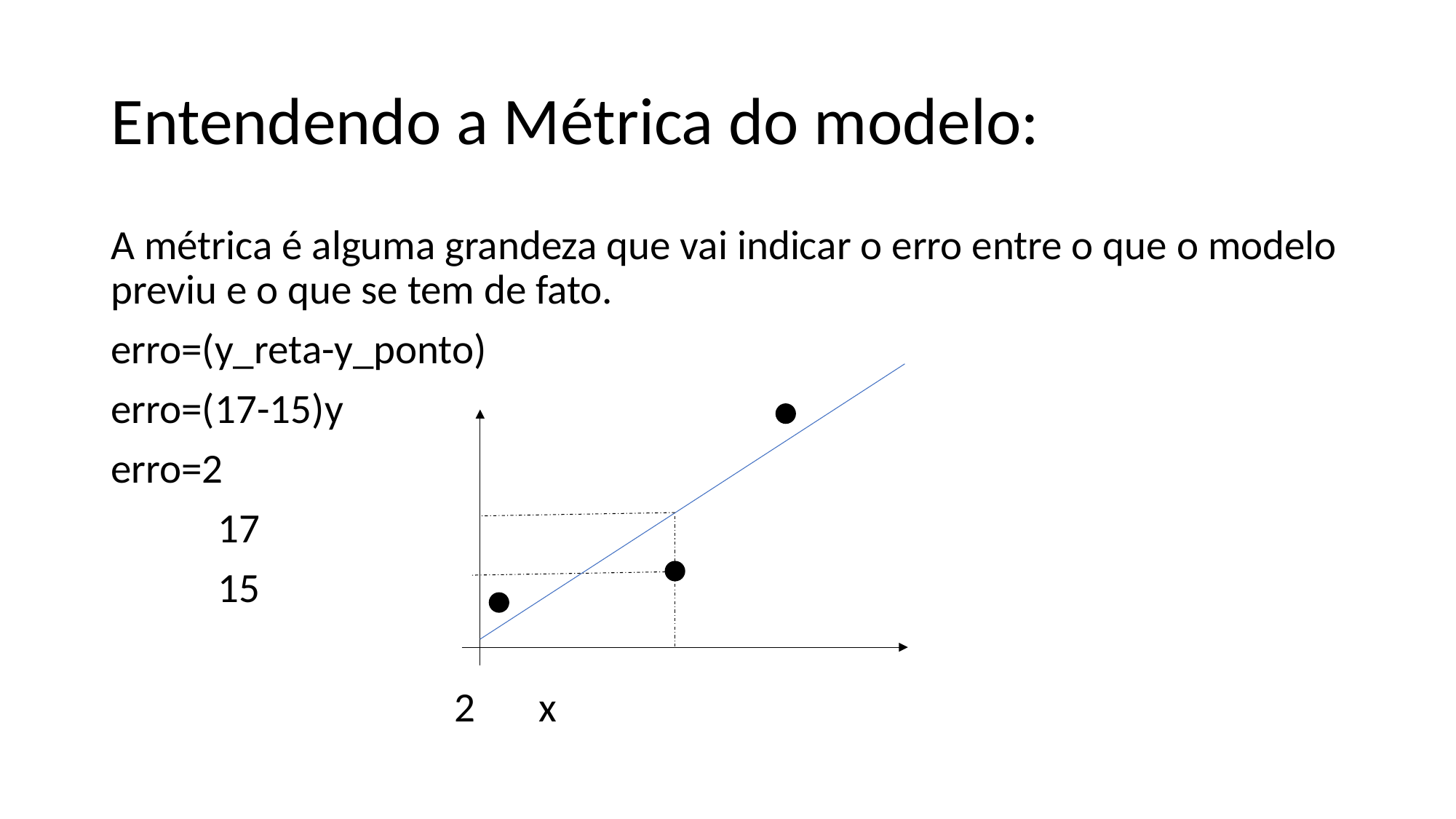

# Entendendo a Métrica do modelo:
A métrica é alguma grandeza que vai indicar o erro entre o que o modelo previu e o que se tem de fato.
erro=(y_reta-y_ponto)
erro=(17-15)	y
erro=2
			17
			15

			                         2   		x